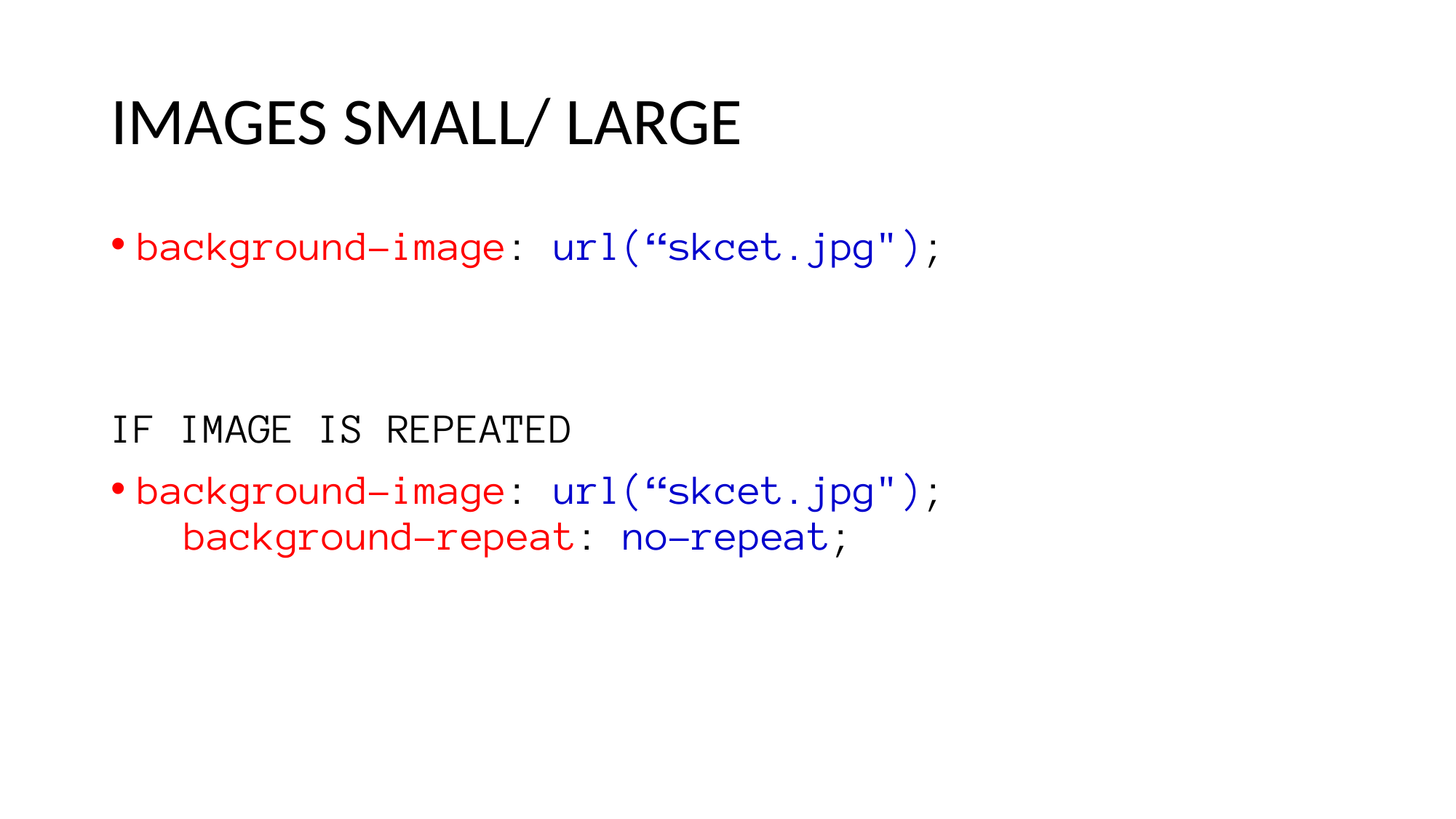

# IMAGES SMALL/ LARGE
background-image: url(“skcet.jpg");

IF IMAGE IS REPEATED
background-image: url(“skcet.jpg");
  background-repeat: no-repeat;